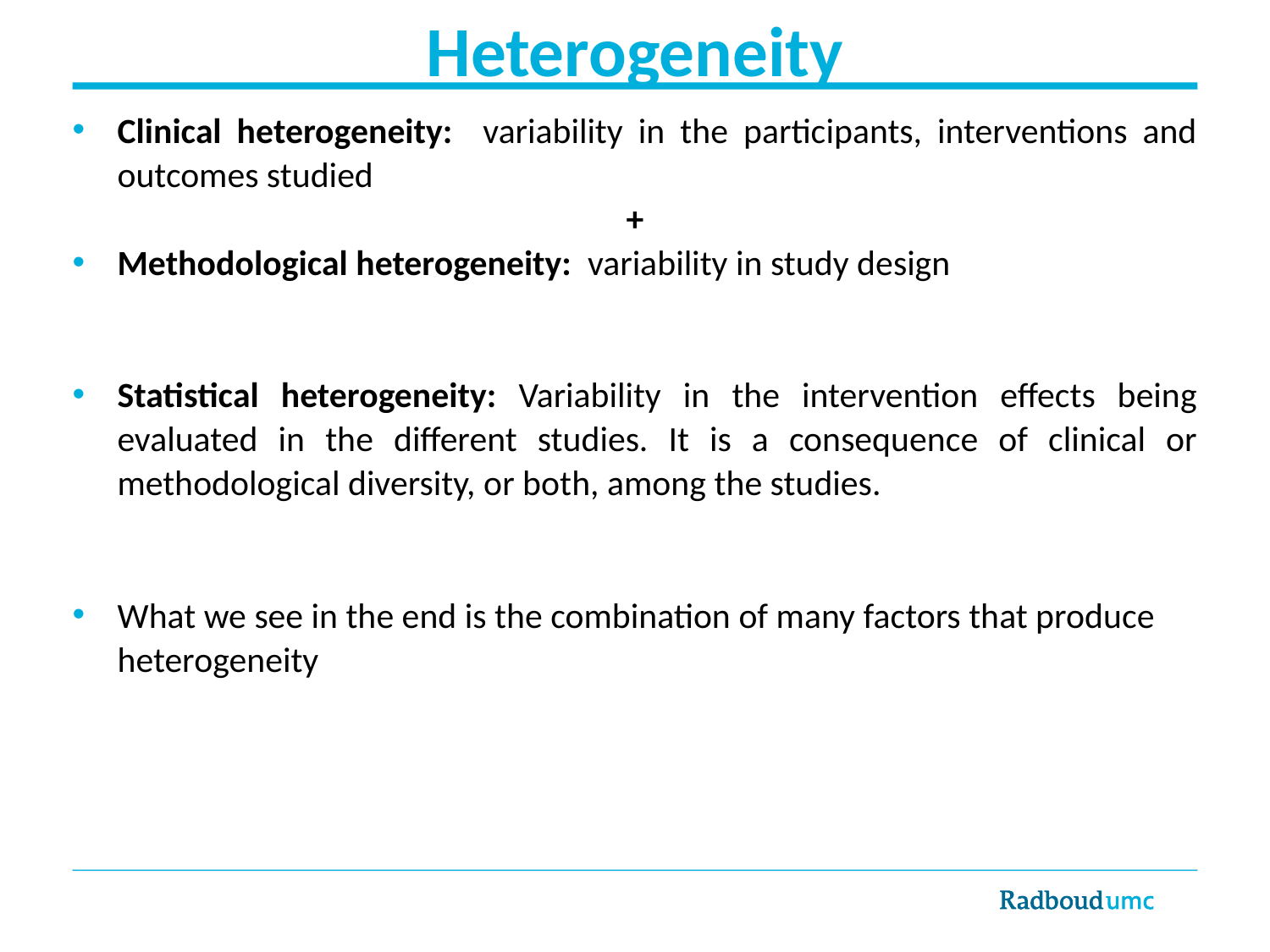

# Heterogeneity
Clinical heterogeneity:  variability in the participants, interventions and outcomes studied
+
Methodological heterogeneity:  variability in study design

Statistical heterogeneity: Variability in the intervention effects being evaluated in the different studies. It is a consequence of clinical or methodological diversity, or both, among the studies.

What we see in the end is the combination of many factors that produce heterogeneity